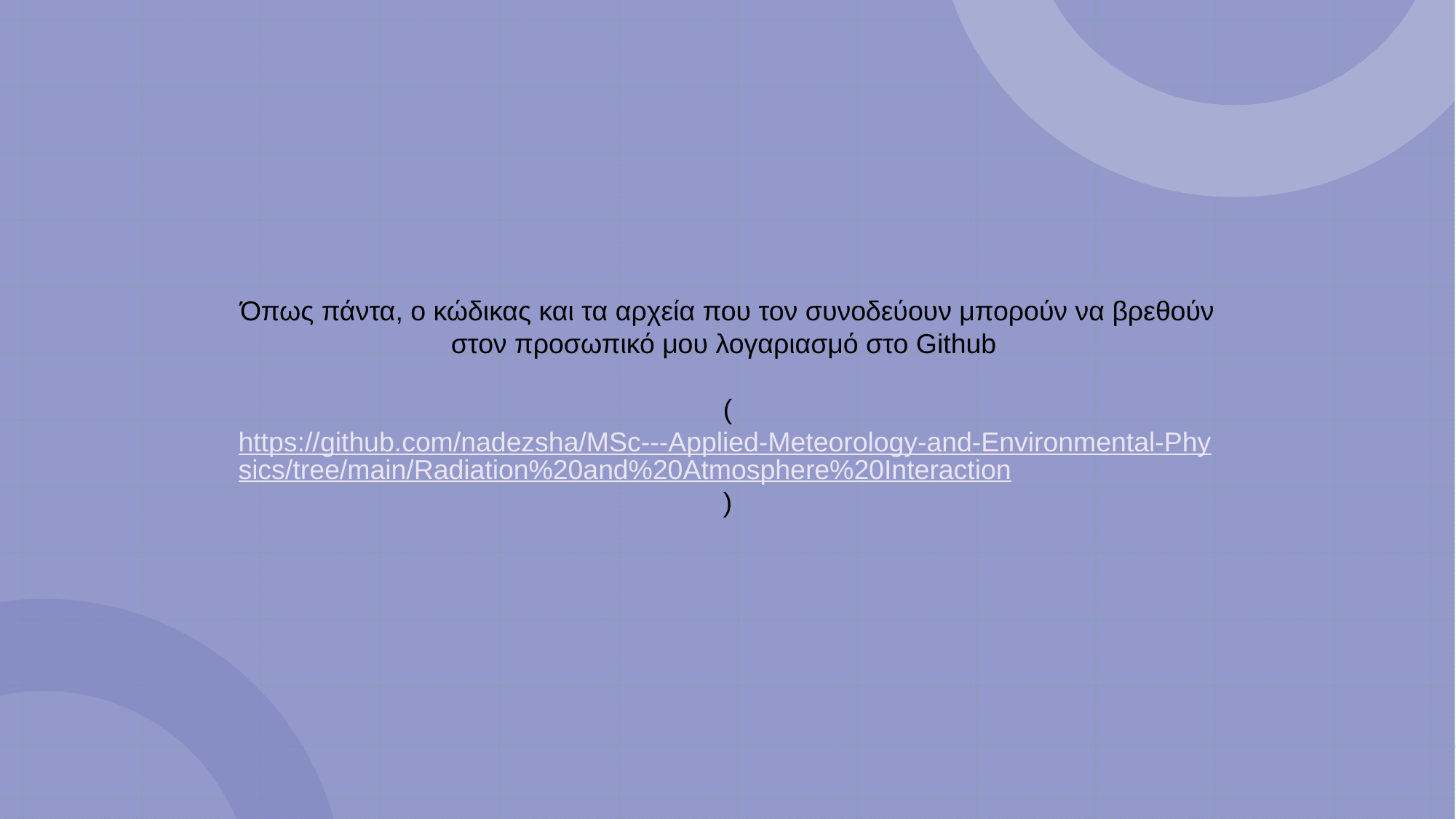

Όπως πάντα, ο κώδικας και τα αρχεία που τον συνοδεύουν μπορούν να βρεθούν στον προσωπικό μου λογαριασμό στο Github

(https://github.com/nadezsha/MSc---Applied-Meteorology-and-Environmental-Physics/tree/main/Radiation%20and%20Atmosphere%20Interaction)